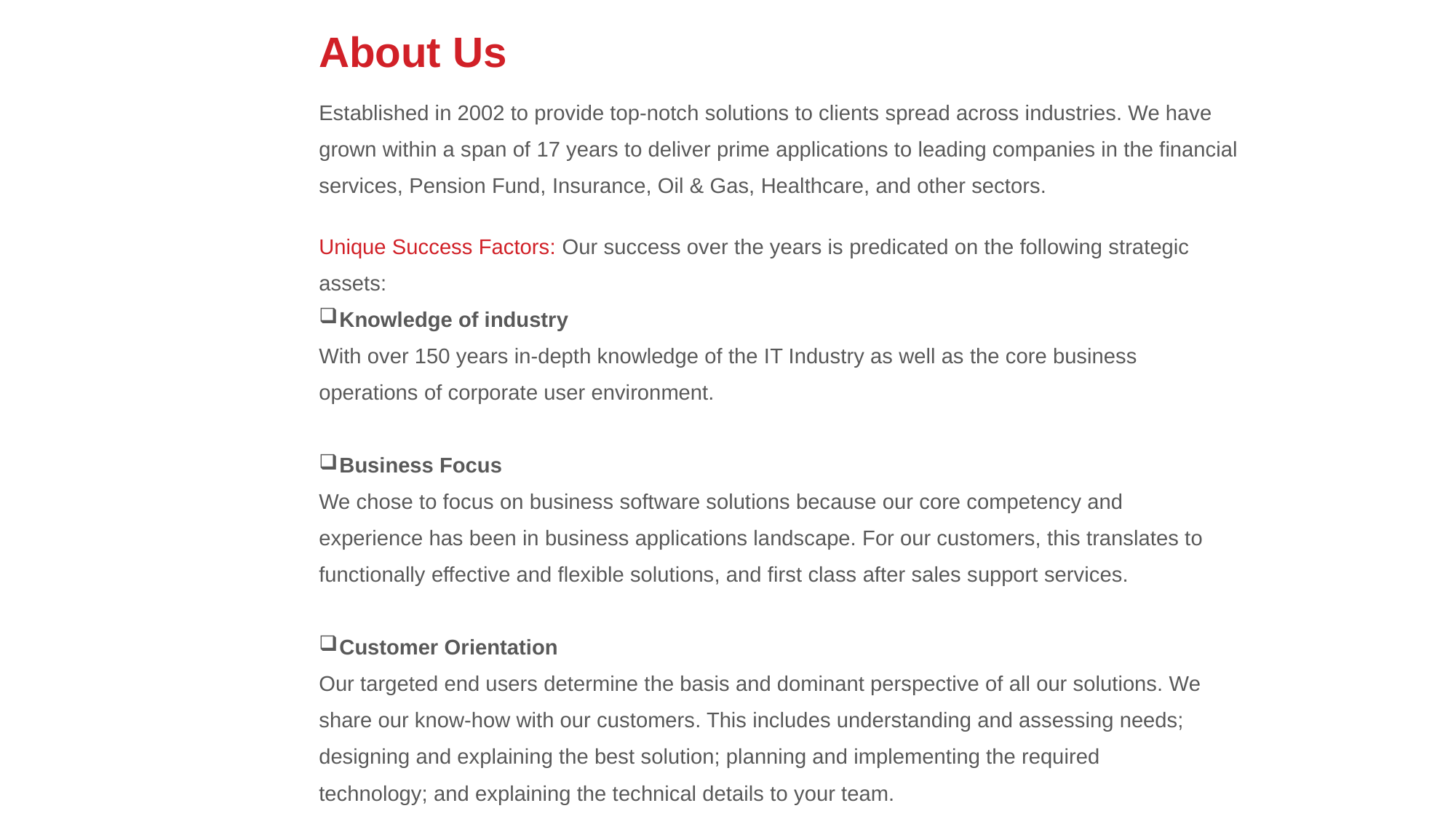

About Us
Established in 2002 to provide top-notch solutions to clients spread across industries. We have grown within a span of 17 years to deliver prime applications to leading companies in the financial services, Pension Fund, Insurance, Oil & Gas, Healthcare, and other sectors.
Unique Success Factors: Our success over the years is predicated on the following strategic assets:
Knowledge of industry
With over 150 years in-depth knowledge of the IT Industry as well as the core business operations of corporate user environment.

Business Focus
We chose to focus on business software solutions because our core competency and experience has been in business applications landscape. For our customers, this translates to functionally effective and flexible solutions, and first class after sales support services.

Customer Orientation
Our targeted end users determine the basis and dominant perspective of all our solutions. We share our know-how with our customers. This includes understanding and assessing needs; designing and explaining the best solution; planning and implementing the required technology; and explaining the technical details to your team.